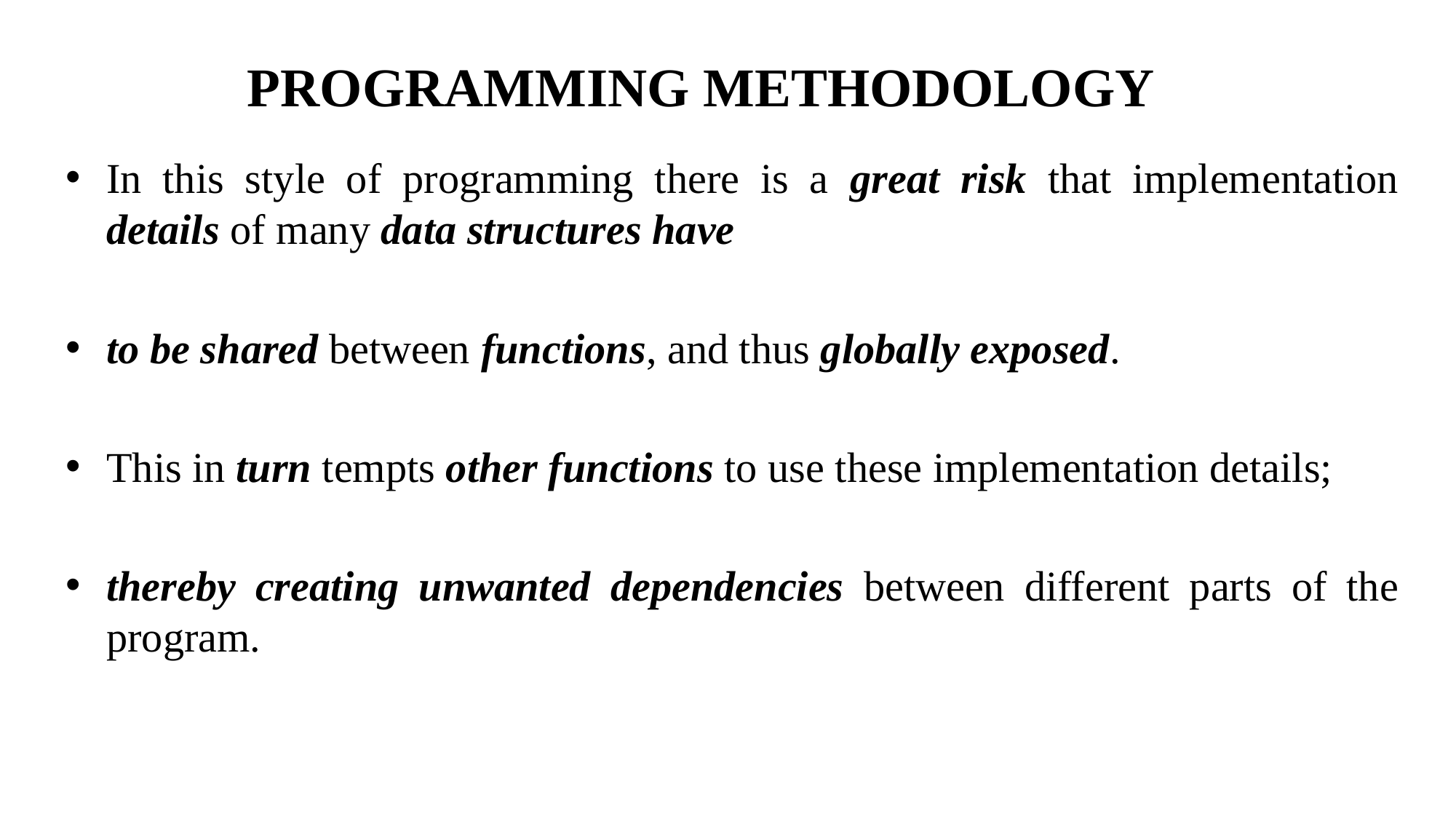

# PROGRAMMING METHODOLOGY
In this style of programming there is a great risk that implementation details of many data structures have

to be shared between functions, and thus globally exposed.

This in turn tempts other functions to use these implementation details;

thereby creating unwanted dependencies between different parts of the program.